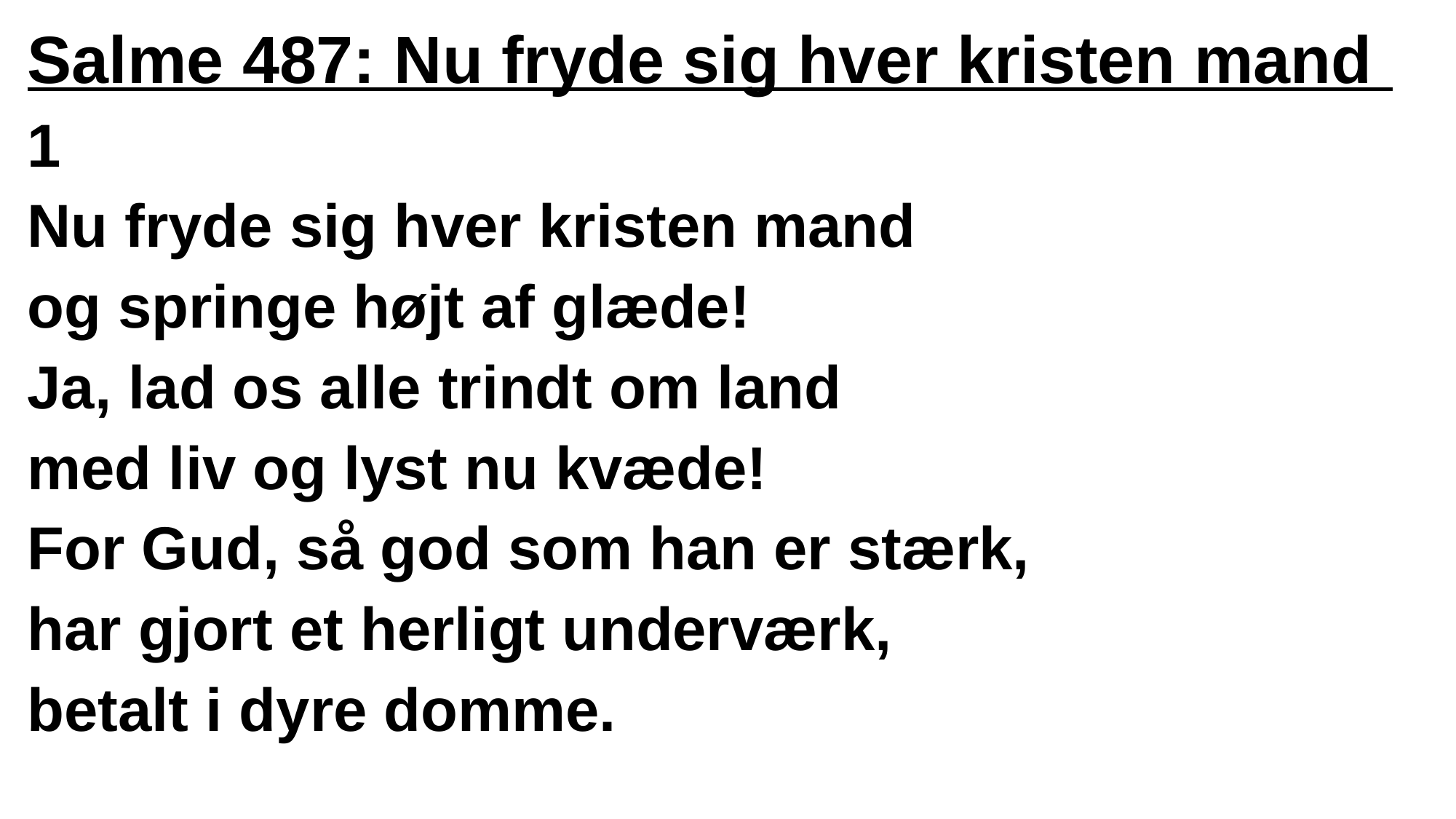

# Salme 487: Nu fryde sig hver kristen mand
1
Nu fryde sig hver kristen mand
og springe højt af glæde!
Ja, lad os alle trindt om land
med liv og lyst nu kvæde!
For Gud, så god som han er stærk,
har gjort et herligt underværk,
betalt i dyre domme.